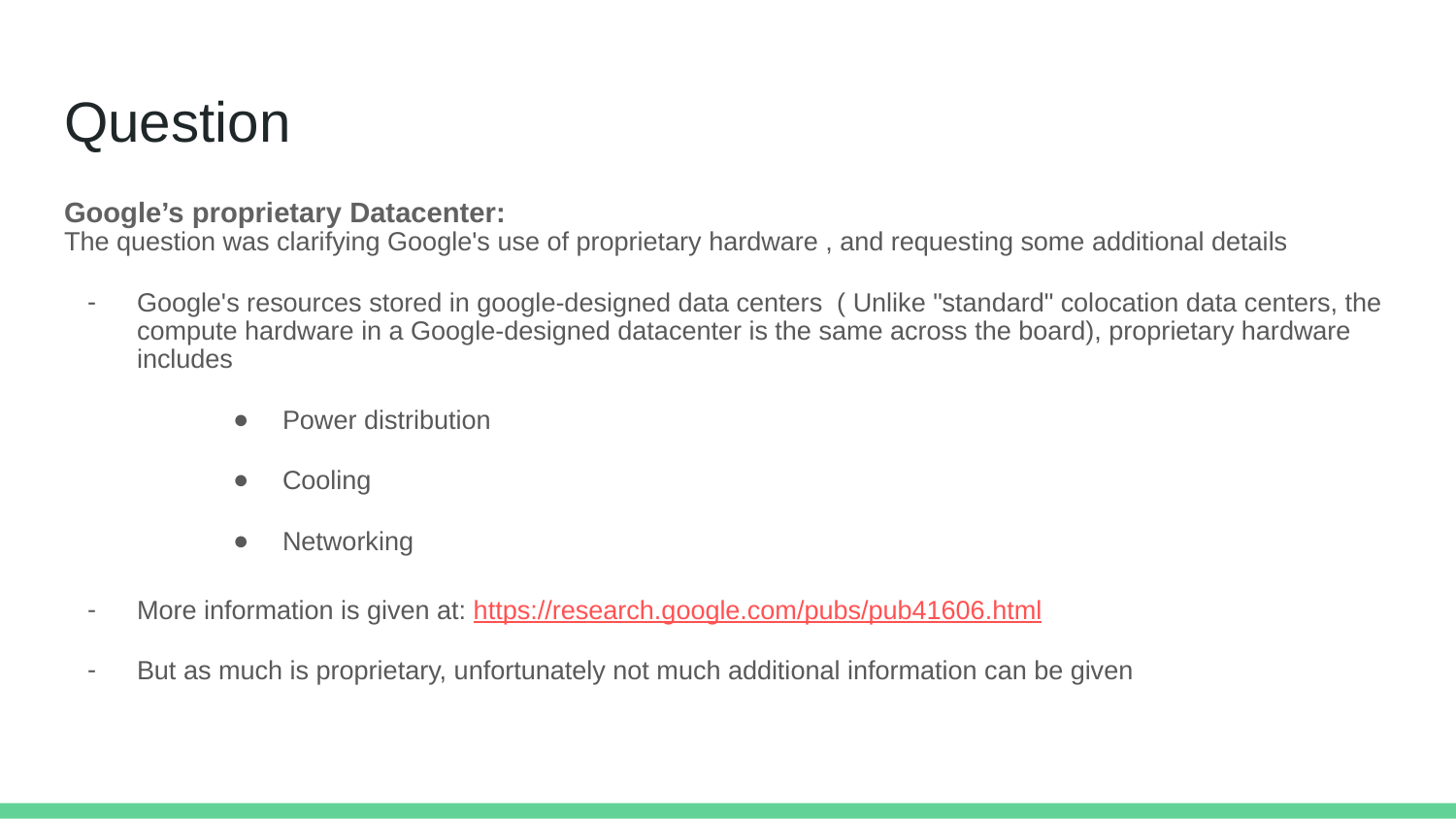

# Question
Google’s proprietary Datacenter:
The question was clarifying Google's use of proprietary hardware , and requesting some additional details
Google's resources stored in google-designed data centers  ( Unlike "standard" colocation data centers, the compute hardware in a Google-designed datacenter is the same across the board), proprietary hardware includes
Power distribution
Cooling
Networking
More information is given at: https://research.google.com/pubs/pub41606.html
But as much is proprietary, unfortunately not much additional information can be given